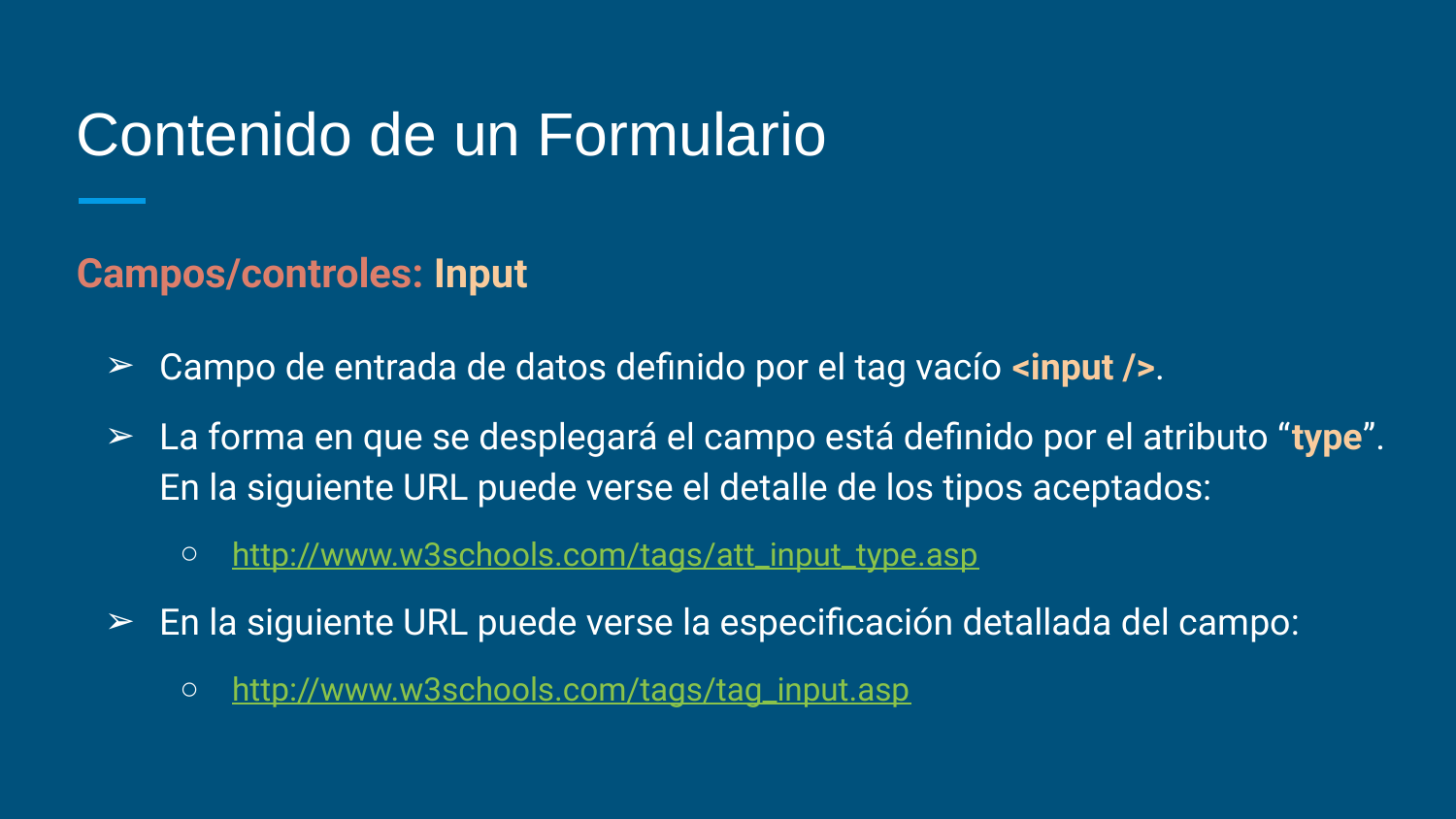

# Contenido de un Formulario
Campos/controles: Input
Campo de entrada de datos definido por el tag vacío <input />.
La forma en que se desplegará el campo está definido por el atributo “type”. En la siguiente URL puede verse el detalle de los tipos aceptados:
http://www.w3schools.com/tags/att_input_type.asp
En la siguiente URL puede verse la especificación detallada del campo:
http://www.w3schools.com/tags/tag_input.asp